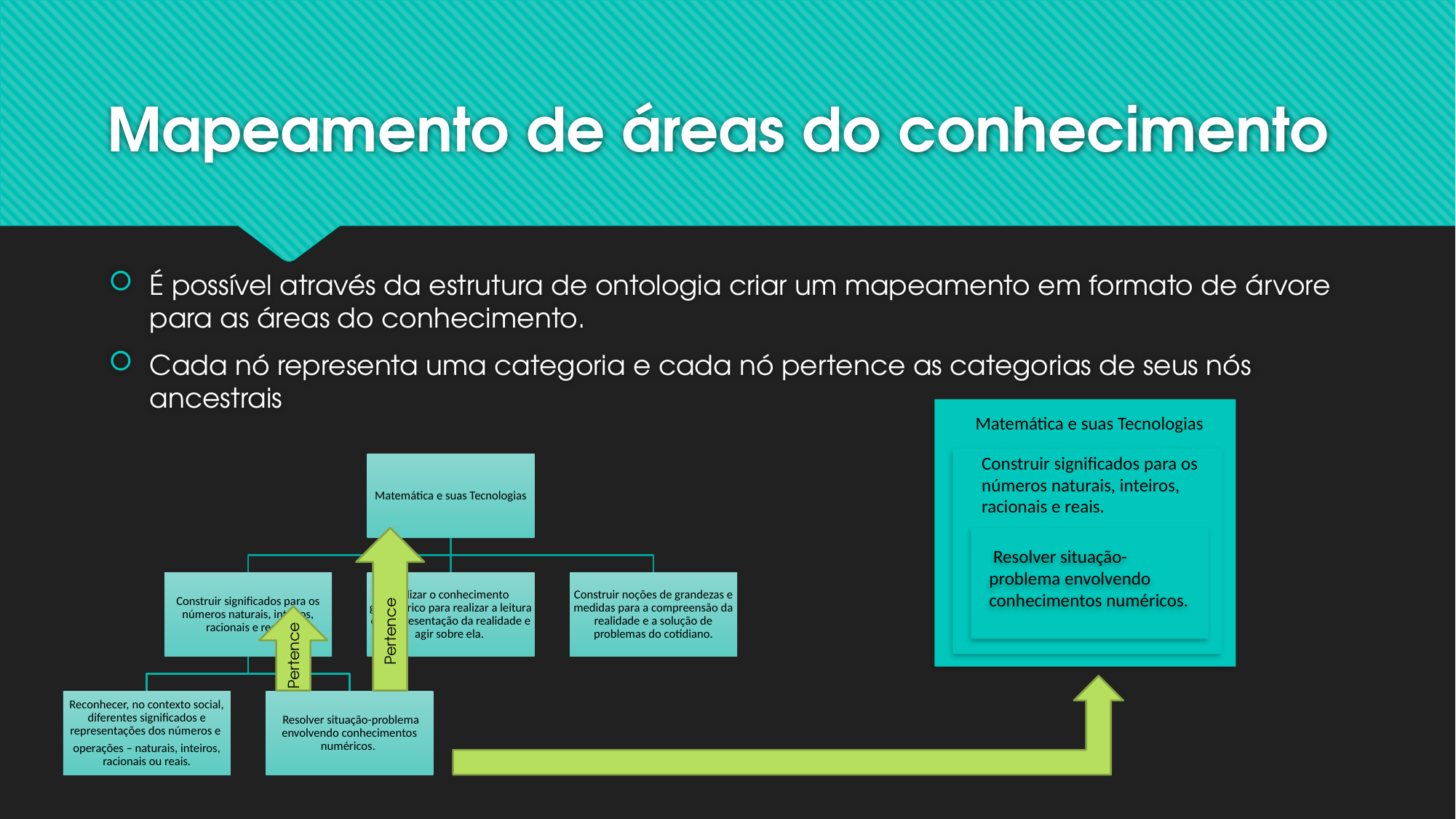

# Mapeamento de áreas do conhecimento
É possível através da estrutura de ontologia criar um mapeamento em formato de árvore para as áreas do conhecimento.
Cada nó representa uma categoria e cada nó pertence as categorias de seus nós ancestrais

Matemática e suas Tecnologias
Construir significados para os números naturais, inteiros, racionais e reais.
Reconhecer, no contexto social, diferentes significados e representações dos números e
operações – naturais, inteiros, racionais ou reais.
 Resolver situação-problema envolvendo conhecimentos numéricos.
Utilizar o conhecimento geométrico para realizar a leitura e a representação da realidade e agir sobre ela.
Construir noções de grandezas e medidas para a compreensão da realidade e a solução de problemas do cotidiano.

Matemática e suas Tecnologias

Construir significados para os números naturais, inteiros, racionais e reais.

 Resolver situação-problema envolvendo conhecimentos numéricos.

Pertence
Pertence